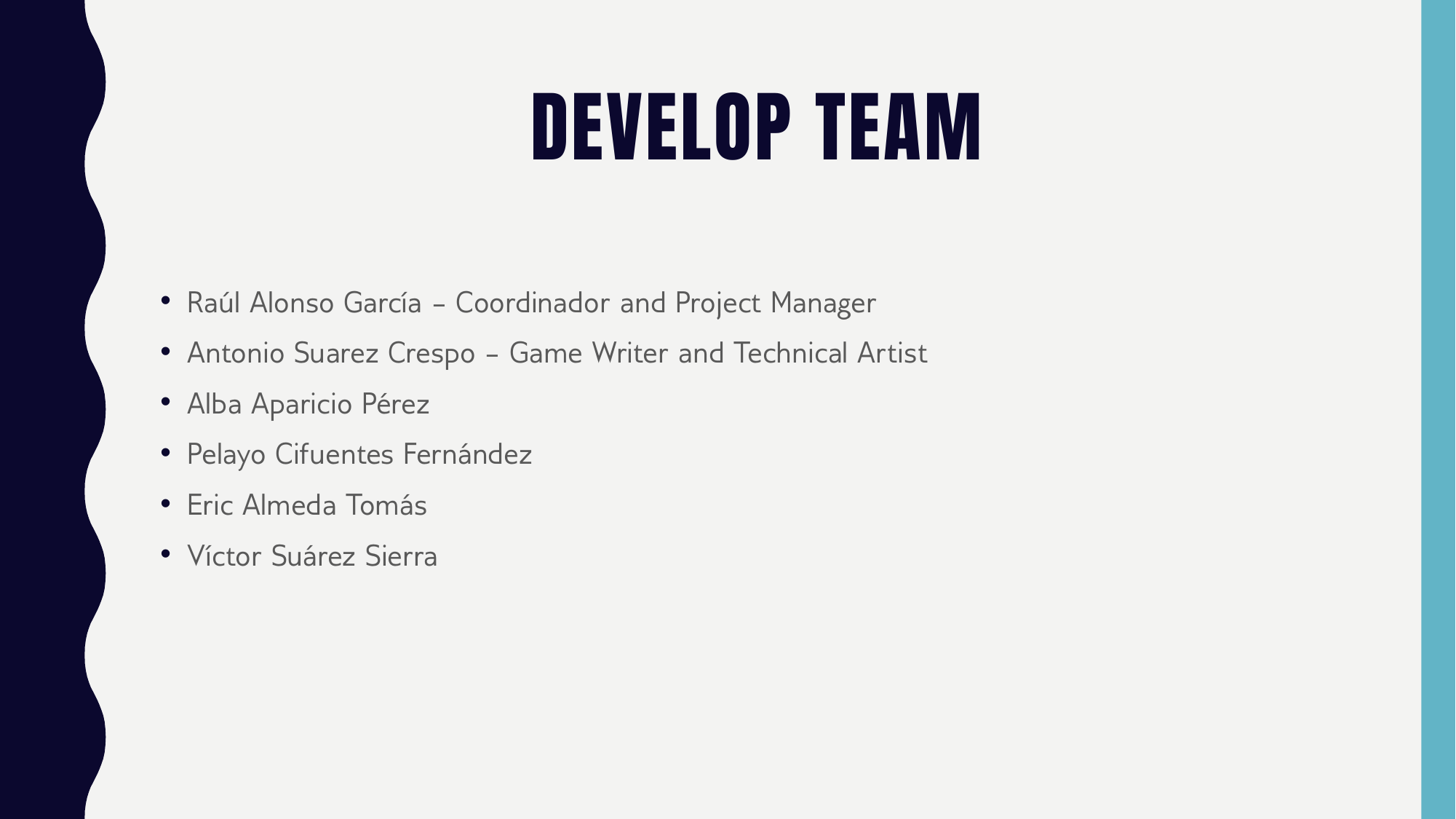

# Develop team
Raúl Alonso García – Coordinador and Project Manager
Antonio Suarez Crespo – Game Writer and Technical Artist
Alba Aparicio Pérez
Pelayo Cifuentes Fernández
Eric Almeda Tomás
Víctor Suárez Sierra